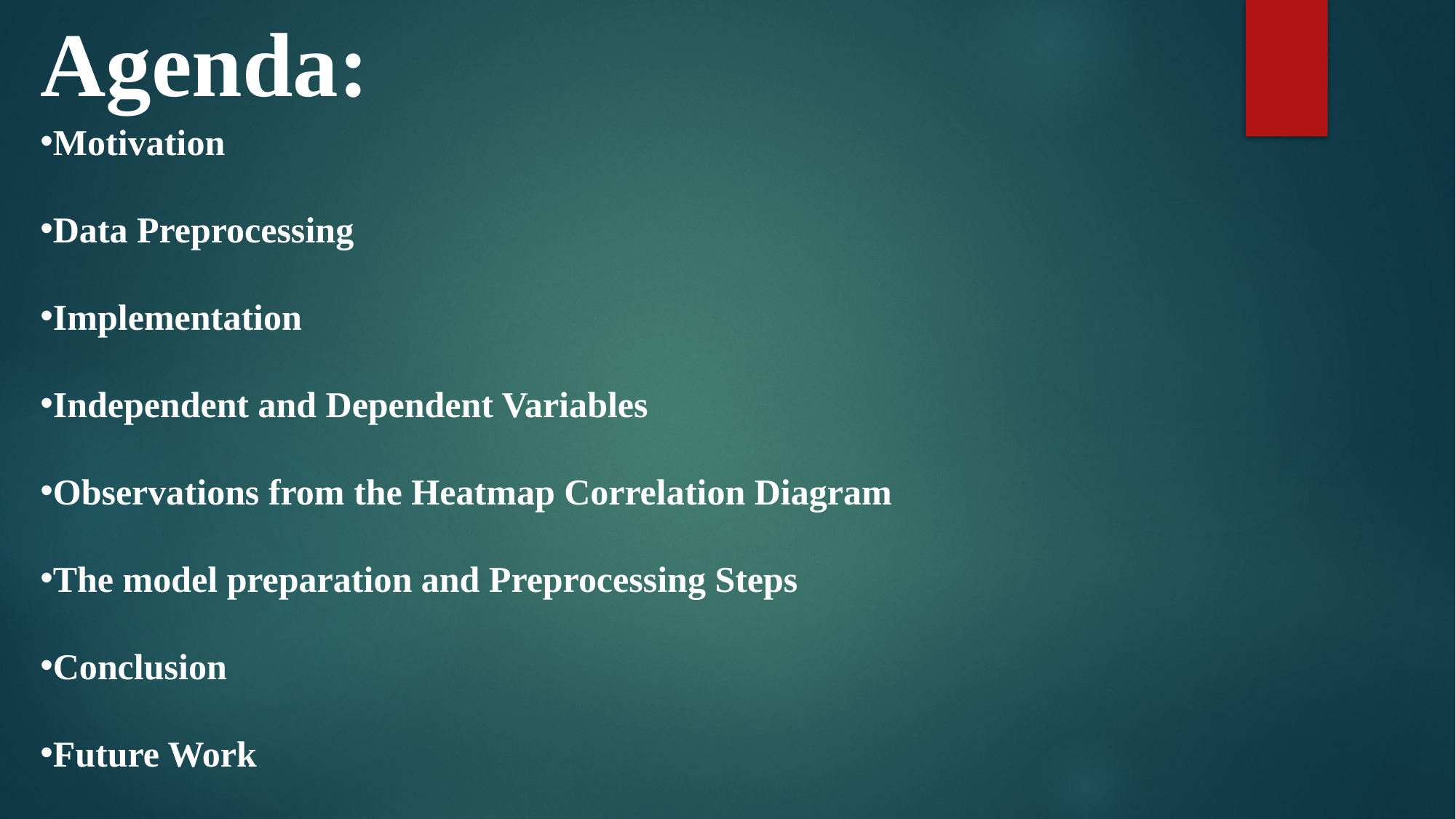

Agenda:
Motivation

Data Preprocessing

Implementation

Independent and Dependent Variables

Observations from the Heatmap Correlation Diagram

The model preparation and Preprocessing Steps

Conclusion

Future Work

Reference